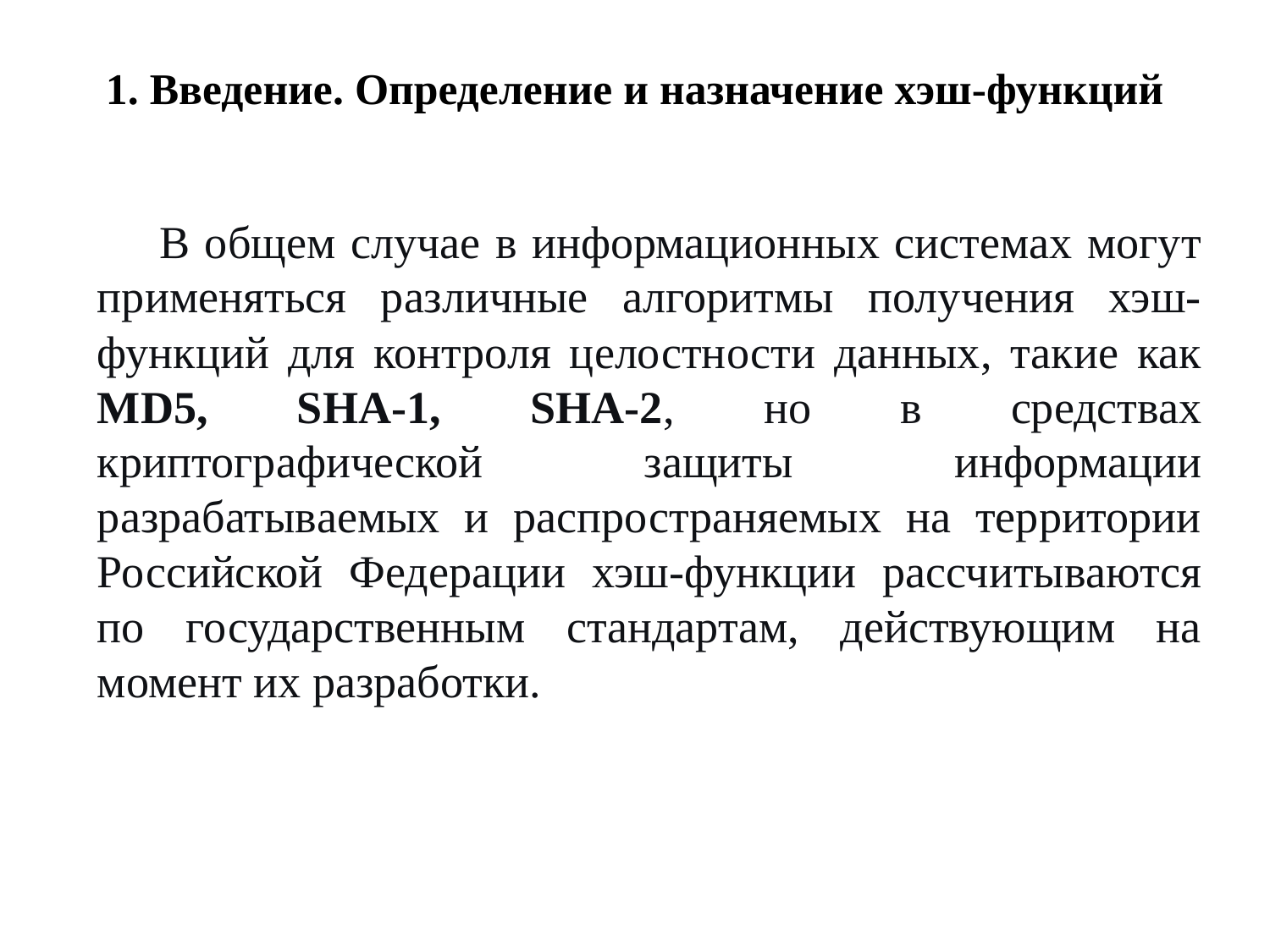

# 1. Введение. Определение и назначение хэш-функций

В общем случае в информационных системах могут применяться различные алгоритмы получения хэш-функций для контроля целостности данных, такие как MD5, SHA-1, SHA-2, но в средствах криптографической защиты информации
разрабатываемых и распространяемых на территории Российской Федерации хэш-функции рассчитываются по государственным стандартам, действующим на момент их разработки.